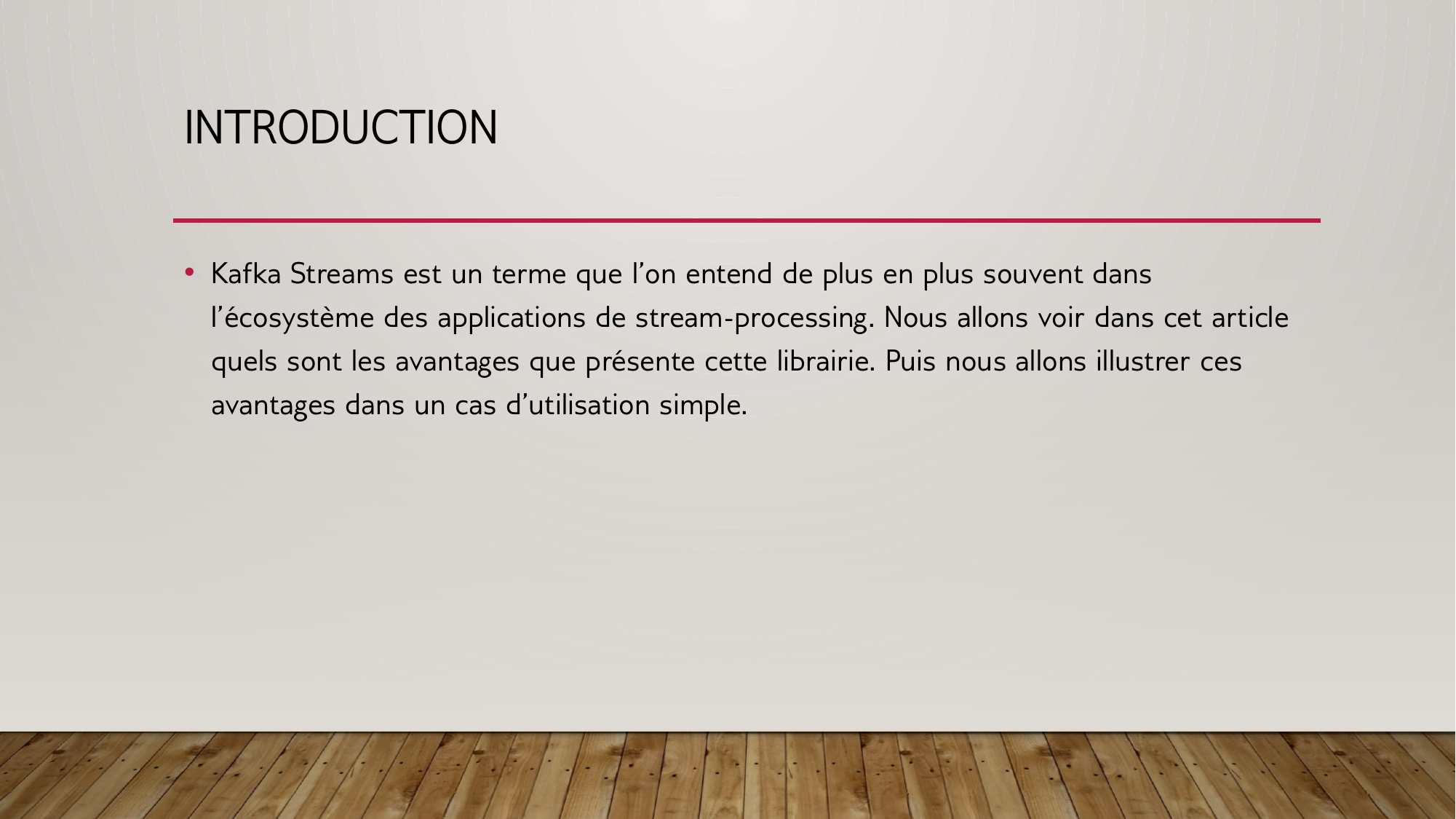

# introduction
Kafka Streams est un terme que l’on entend de plus en plus souvent dans l’écosystème des applications de stream-processing. Nous allons voir dans cet article quels sont les avantages que présente cette librairie. Puis nous allons illustrer ces avantages dans un cas d’utilisation simple.